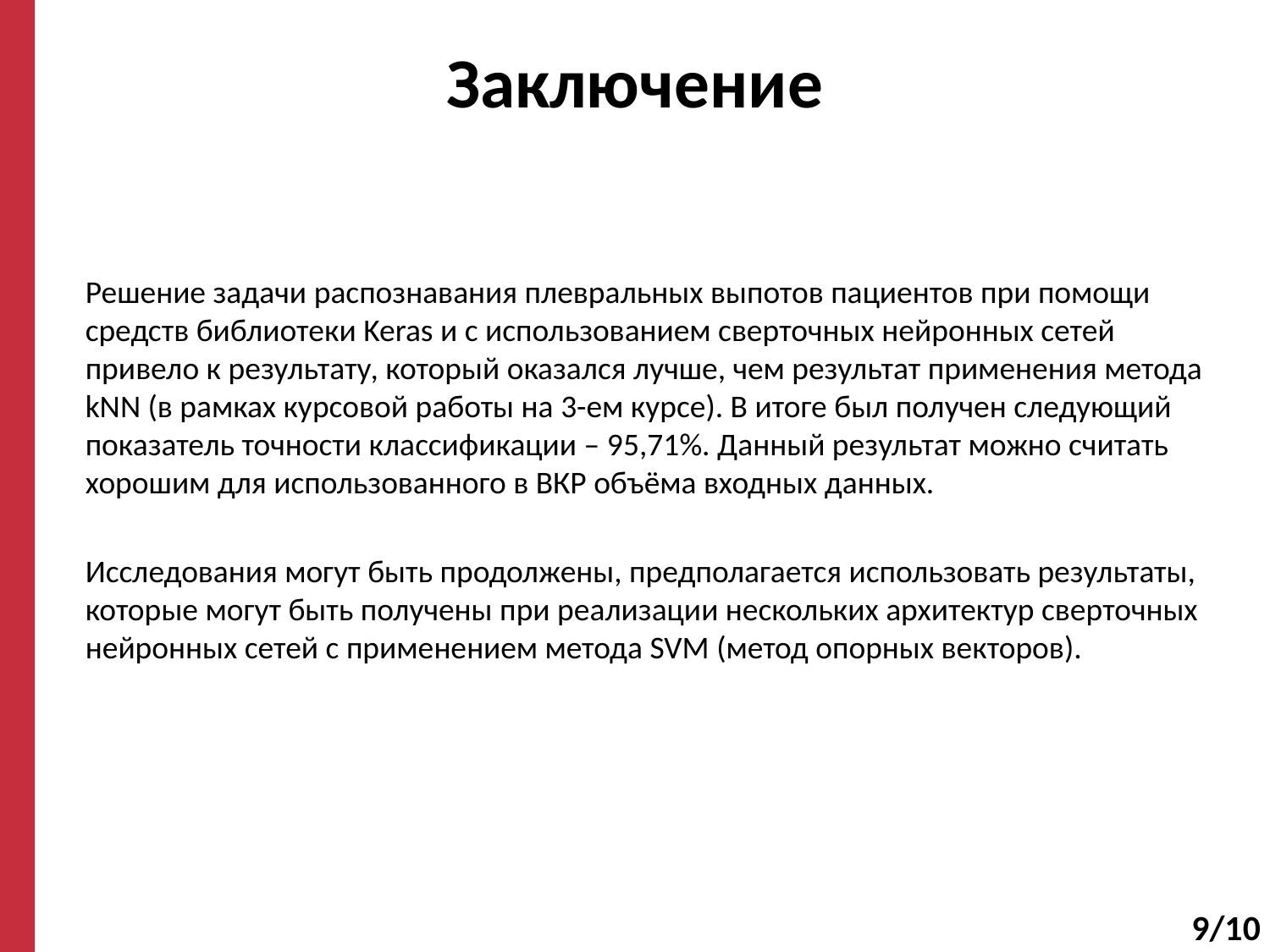

# Заключение

	Решение задачи распознавания плевральных выпотов пациентов при помощи средств библиотеки Keras и с использованием сверточных нейронных сетей привело к результату, который оказался лучше, чем результат применения метода kNN (в рамках курсовой работы на 3-ем курсе). В итоге был получен следующий показатель точности классификации – 95,71%. Данный результат можно считать хорошим для использованного в ВКР объёма входных данных.

	Исследования могут быть продолжены, предполагается использовать результаты, которые могут быть получены при реализации нескольких архитектур сверточных нейронных сетей с применением метода SVM (метод опорных векторов).
9/10